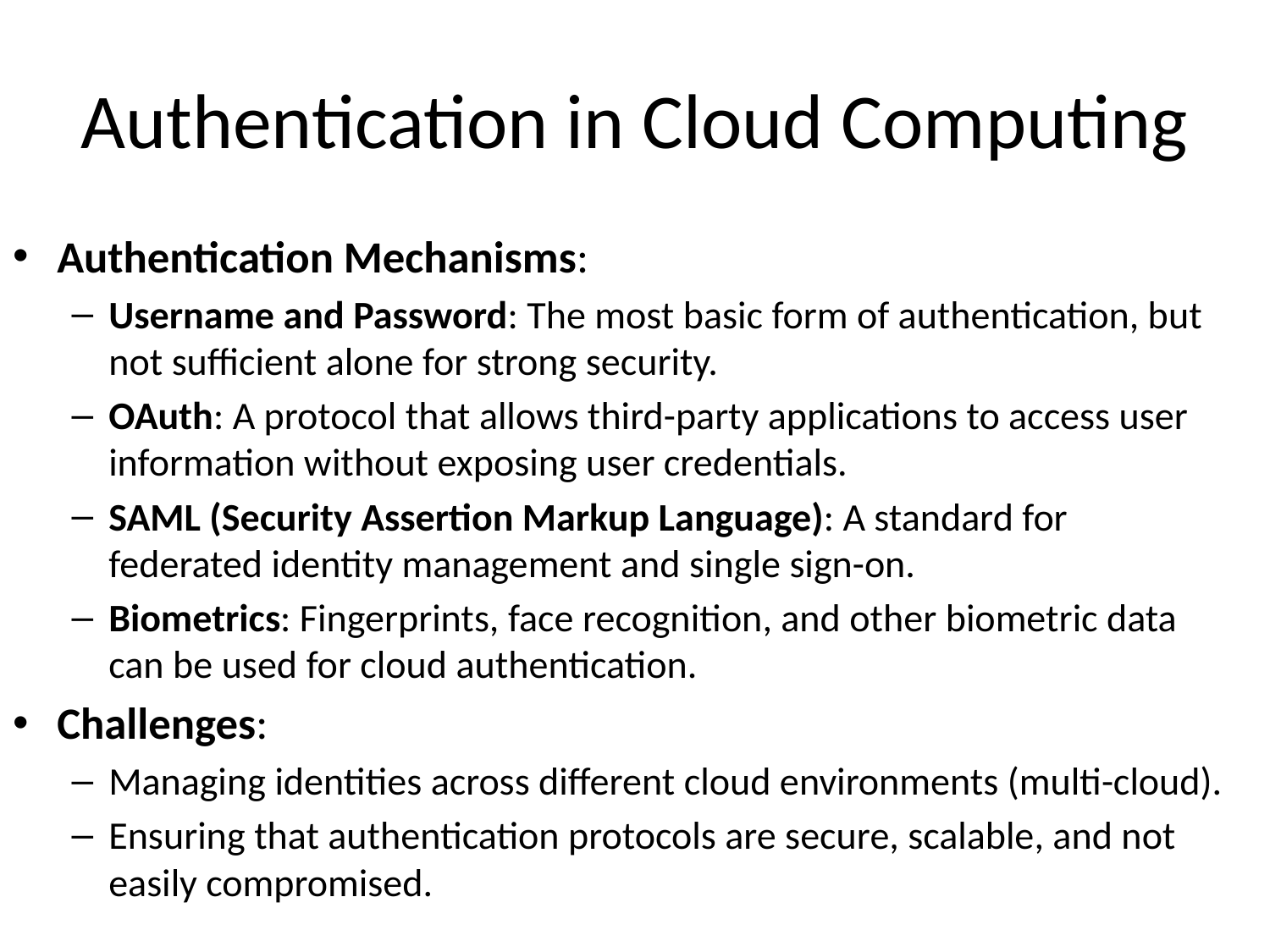

# Authentication in Cloud Computing
Authentication Mechanisms:
Username and Password: The most basic form of authentication, but not sufficient alone for strong security.
OAuth: A protocol that allows third-party applications to access user information without exposing user credentials.
SAML (Security Assertion Markup Language): A standard for federated identity management and single sign-on.
Biometrics: Fingerprints, face recognition, and other biometric data can be used for cloud authentication.
Challenges:
Managing identities across different cloud environments (multi-cloud).
Ensuring that authentication protocols are secure, scalable, and not easily compromised.